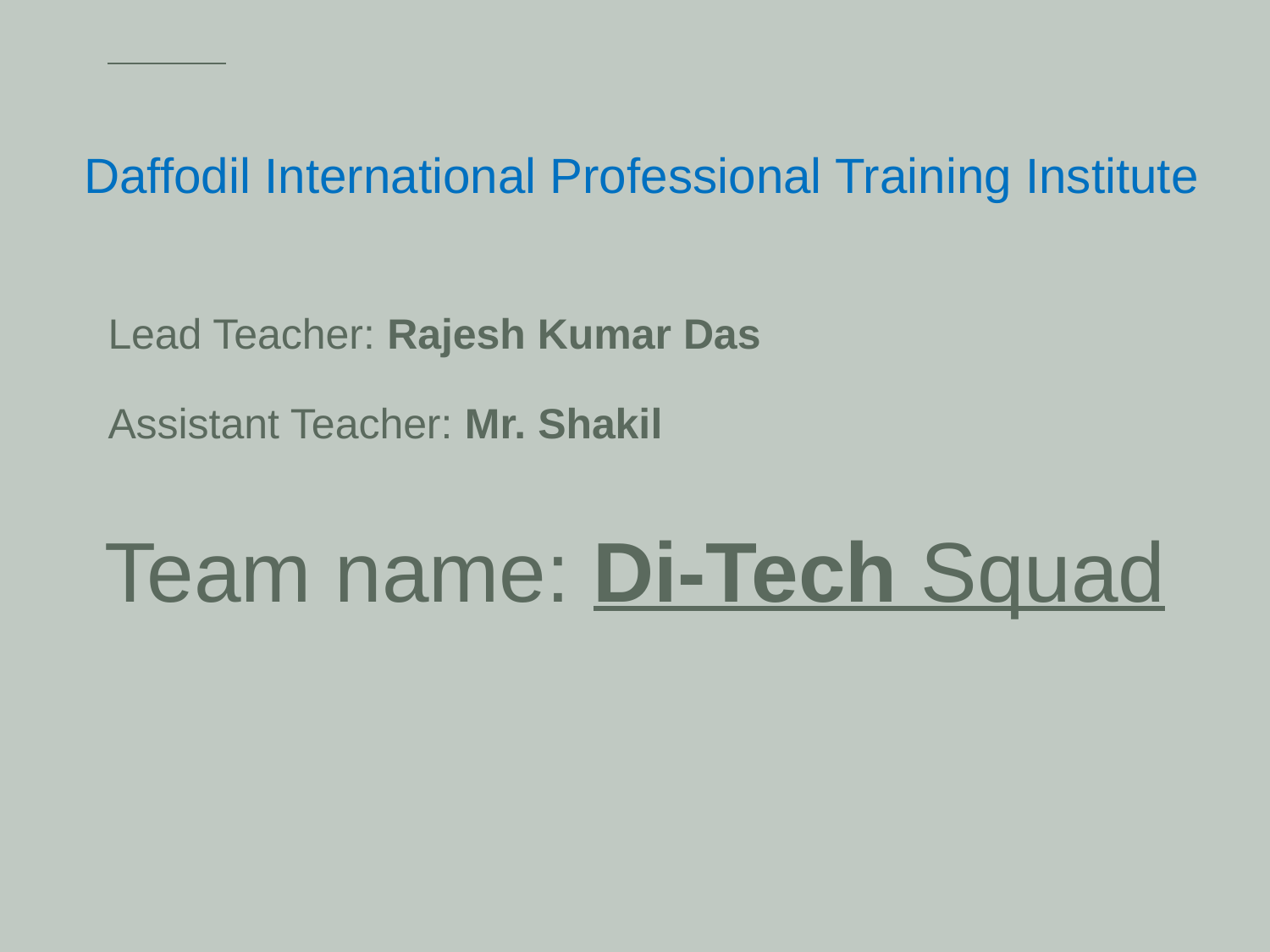

Daffodil International Professional Training Institute
Lead Teacher: Rajesh Kumar Das
Assistant Teacher: Mr. Shakil
# Team name: Di-Tech Squad